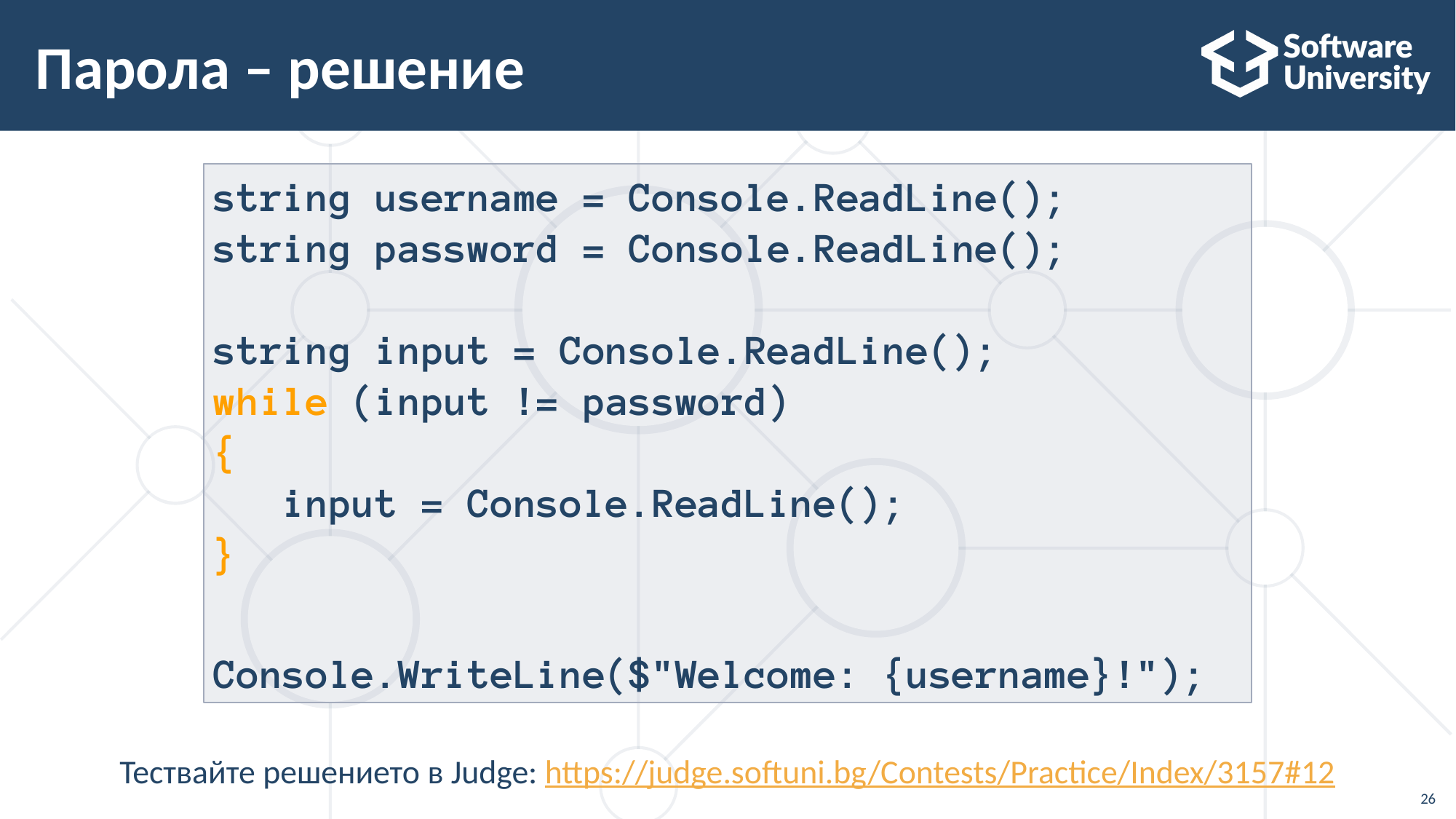

# Парола – решение
string username = Console.ReadLine();
string password = Console.ReadLine();

string input = Console.ReadLine();
while (input != password)
{
   input = Console.ReadLine();
}

Console.WriteLine($"Welcome: {username}!");
Тествайте решението в Judge: https://judge.softuni.bg/Contests/Practice/Index/3157#12
26